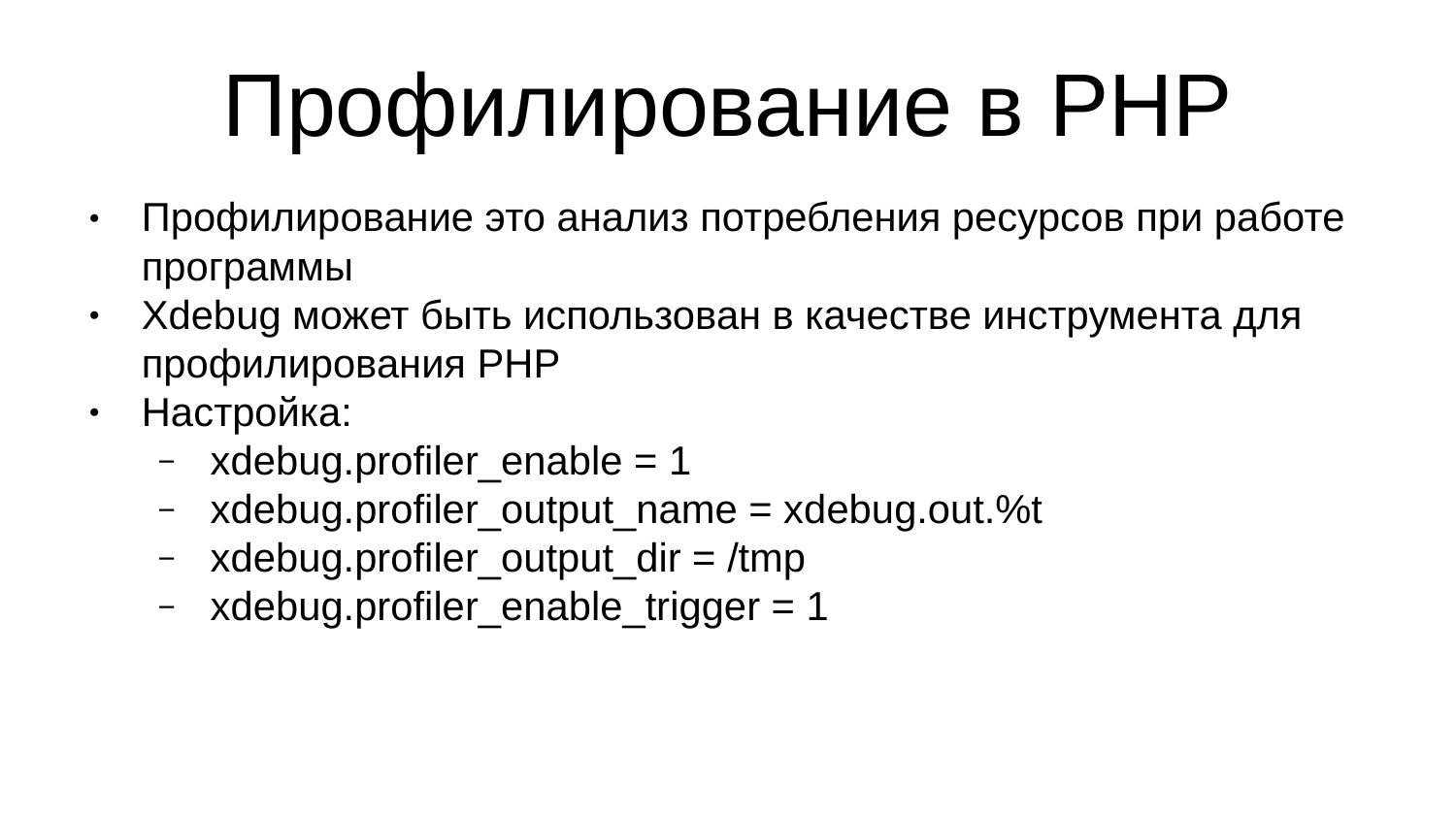

Профилирование в PHP
Профилирование это анализ потребления ресурсов при работе программы
Xdebug может быть использован в качестве инструмента для профилирования PHP
Настройка:
xdebug.profiler_enable = 1
xdebug.profiler_output_name = xdebug.out.%t
xdebug.profiler_output_dir = /tmp
xdebug.profiler_enable_trigger = 1